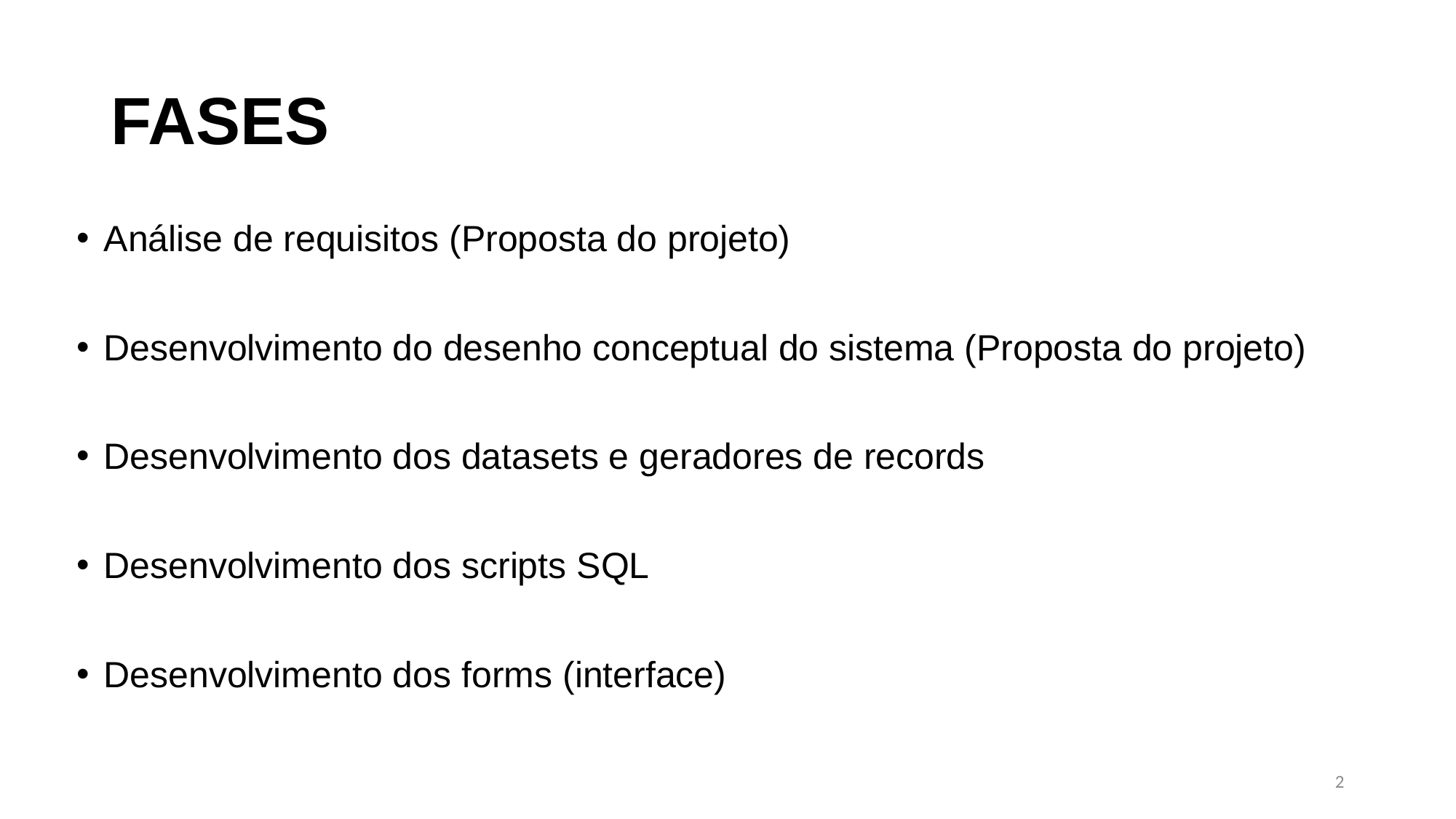

# FASES
Análise de requisitos (Proposta do projeto)

Desenvolvimento do desenho conceptual do sistema (Proposta do projeto)

Desenvolvimento dos datasets e geradores de records

Desenvolvimento dos scripts SQL

Desenvolvimento dos forms (interface)
2